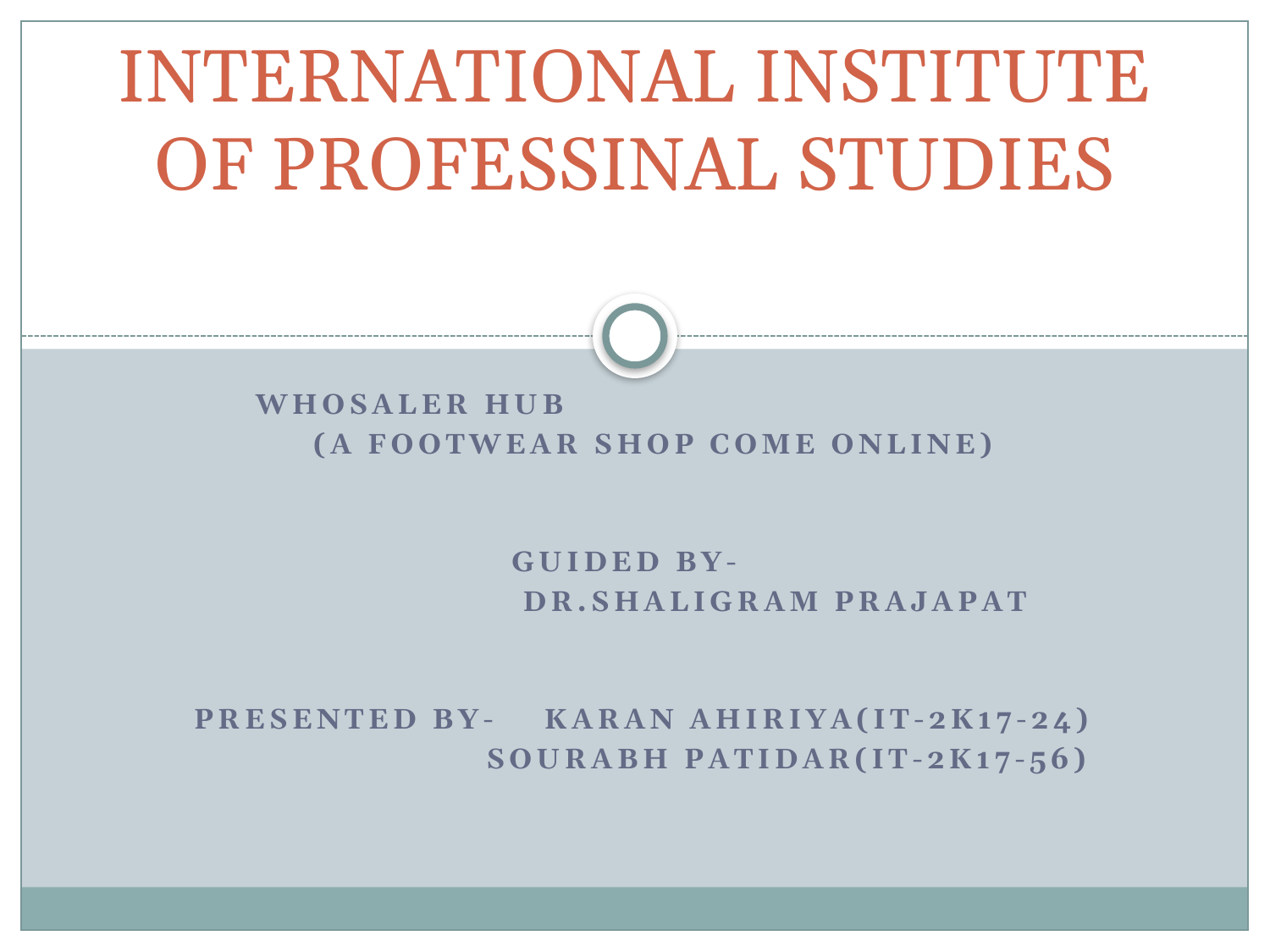

# INTERNATIONAL INSTITUTE OF PROFESSINAL STUDIES

WHOSALER HUB
     (A FOOTWEAR SHOP COME ONLINE)

Guided by-
                          Dr.shaligram prajapat

   PRESENTED BY-    KARAN AHIRIYA(IT-2k17-24)
                            SOURABH PATIDAR(IT-2k17-56)